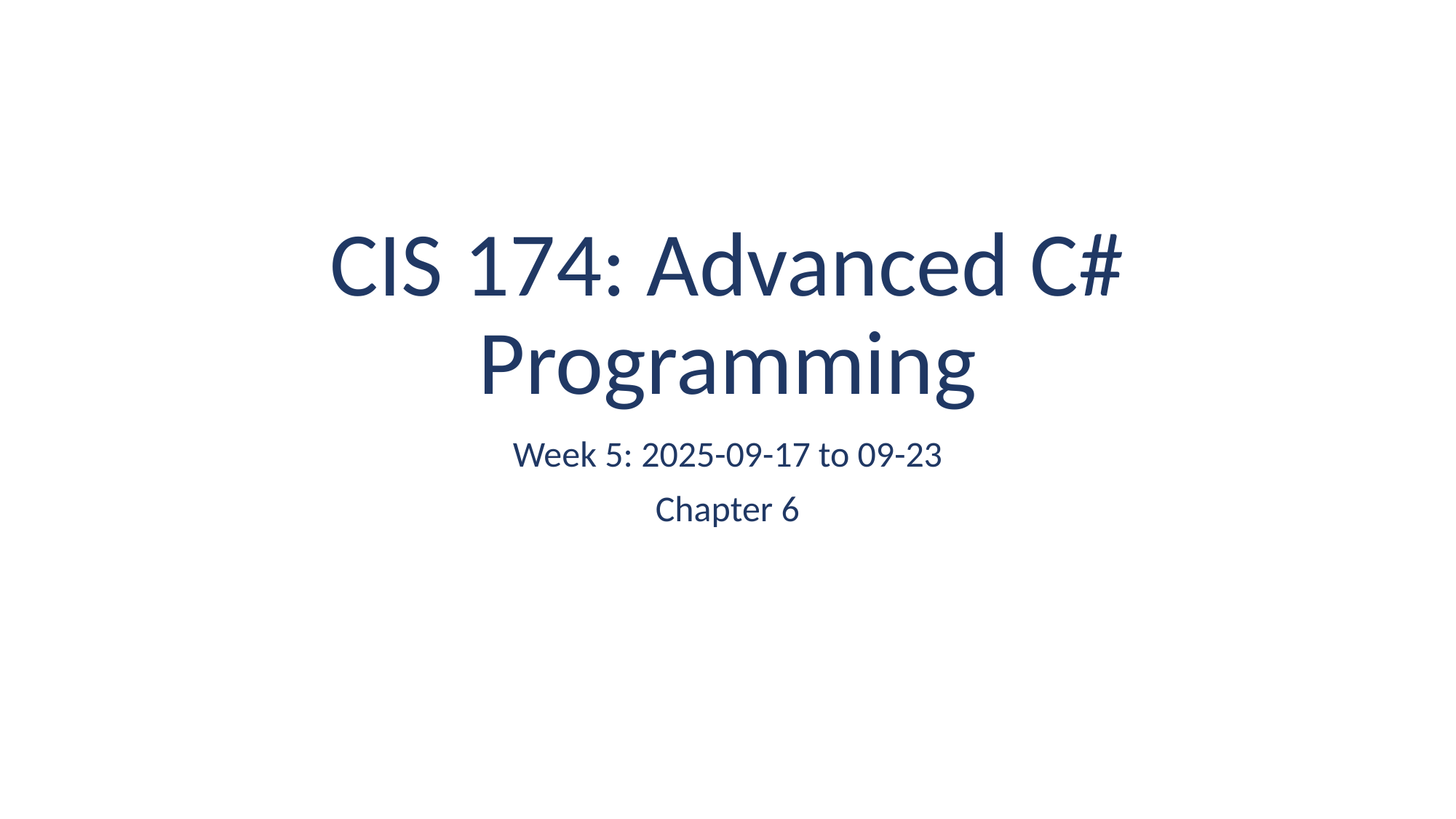

# CIS 174: Advanced C# Programming
Week 5: 2025-09-17 to 09-23
Chapter 6